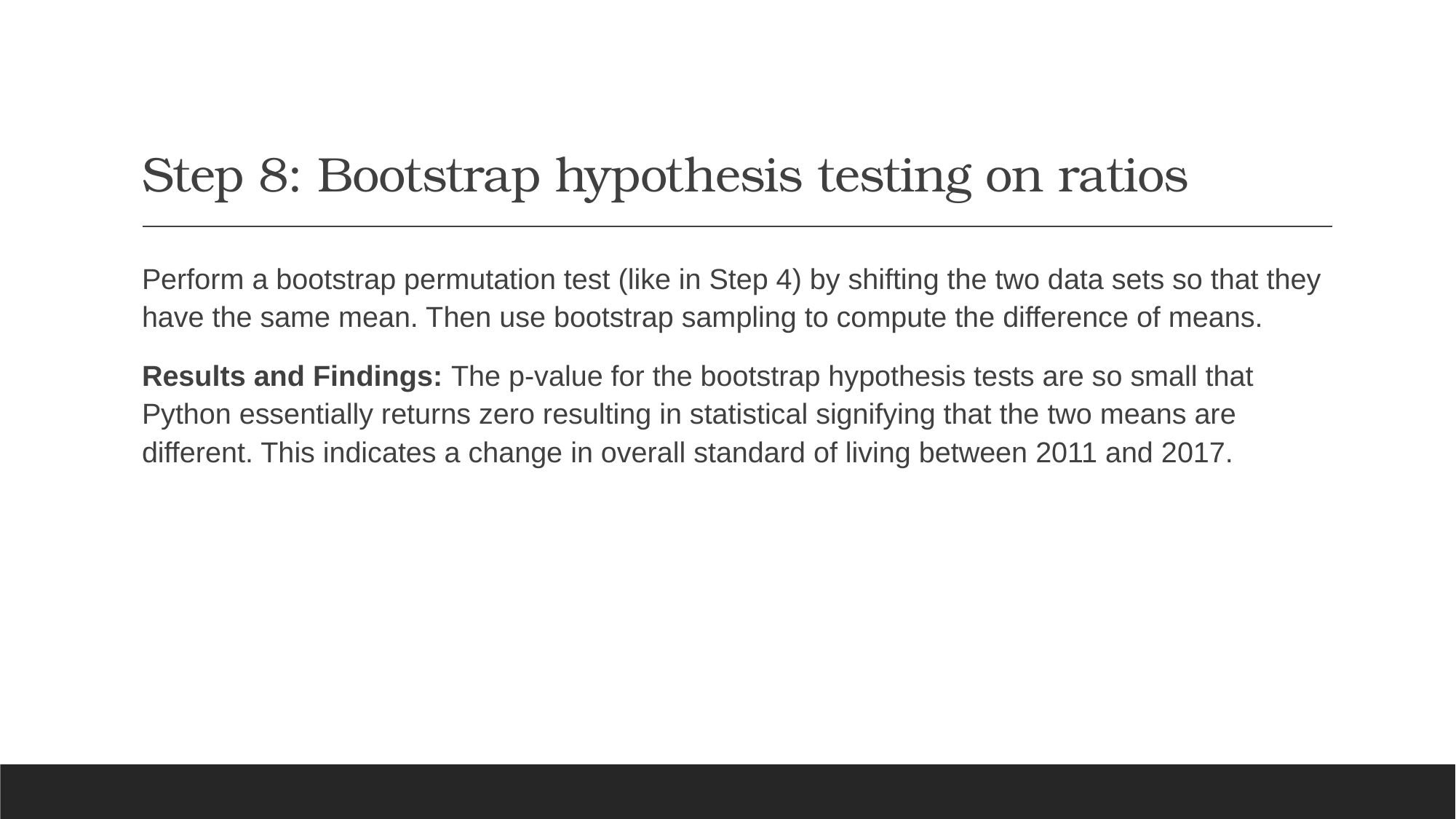

# Step 8: Bootstrap hypothesis testing on ratios
Perform a bootstrap permutation test (like in Step 4) by shifting the two data sets so that they have the same mean. Then use bootstrap sampling to compute the difference of means.
Results and Findings: The p-value for the bootstrap hypothesis tests are so small that Python essentially returns zero resulting in statistical signifying that the two means are different. This indicates a change in overall standard of living between 2011 and 2017.